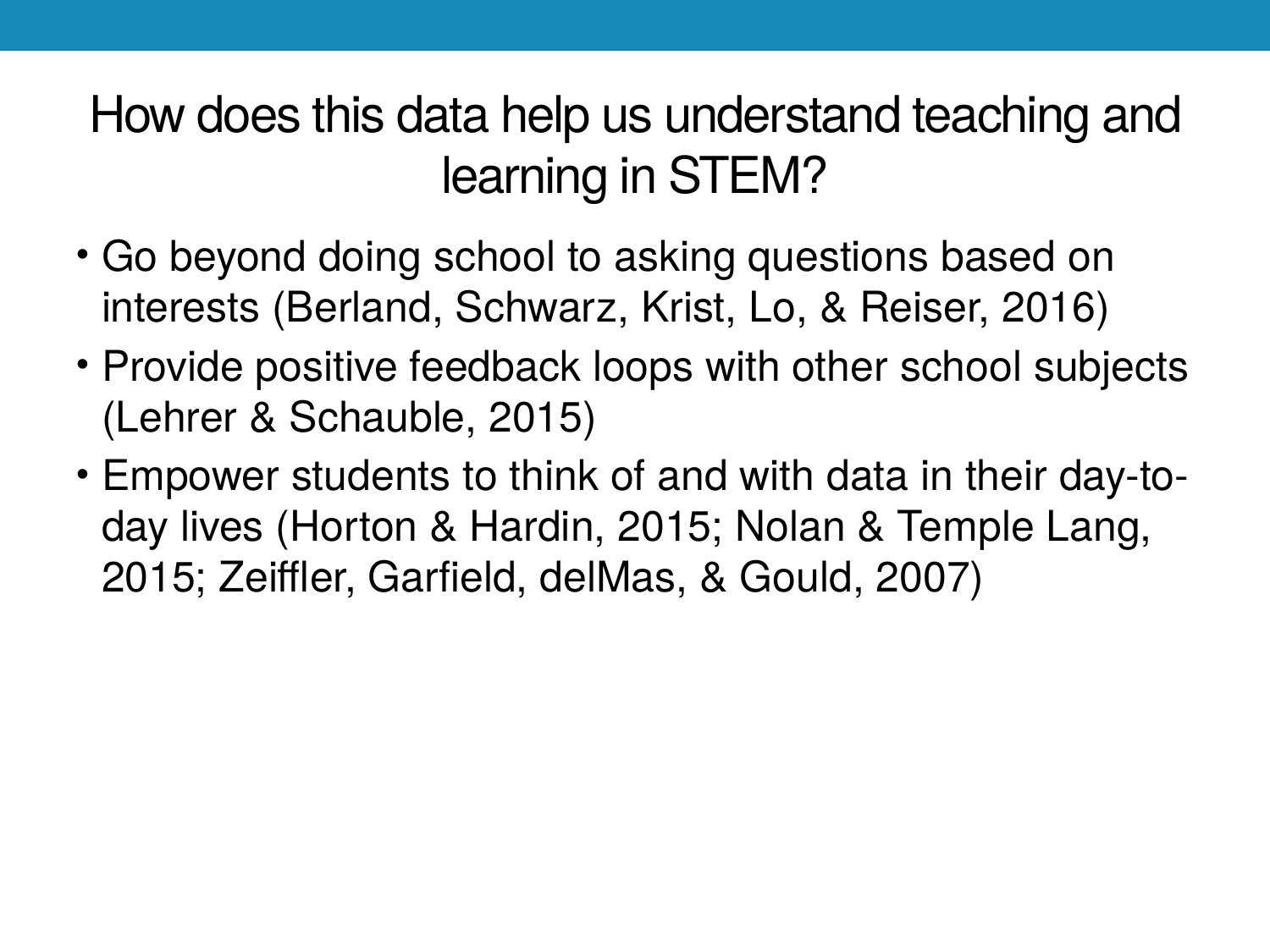

# How does this data help us understand teaching and learning in STEM?
Go beyond doing school to asking questions based on interests (Berland, Schwarz, Krist, Lo, & Reiser, 2016)
Provide positive feedback loops with other school subjects (Lehrer & Schauble, 2015)
Empower students to think of and with data in their day-to-day lives (Horton & Hardin, 2015; Nolan & Temple Lang, 2015; Zeiffler, Garfield, delMas, & Gould, 2007)